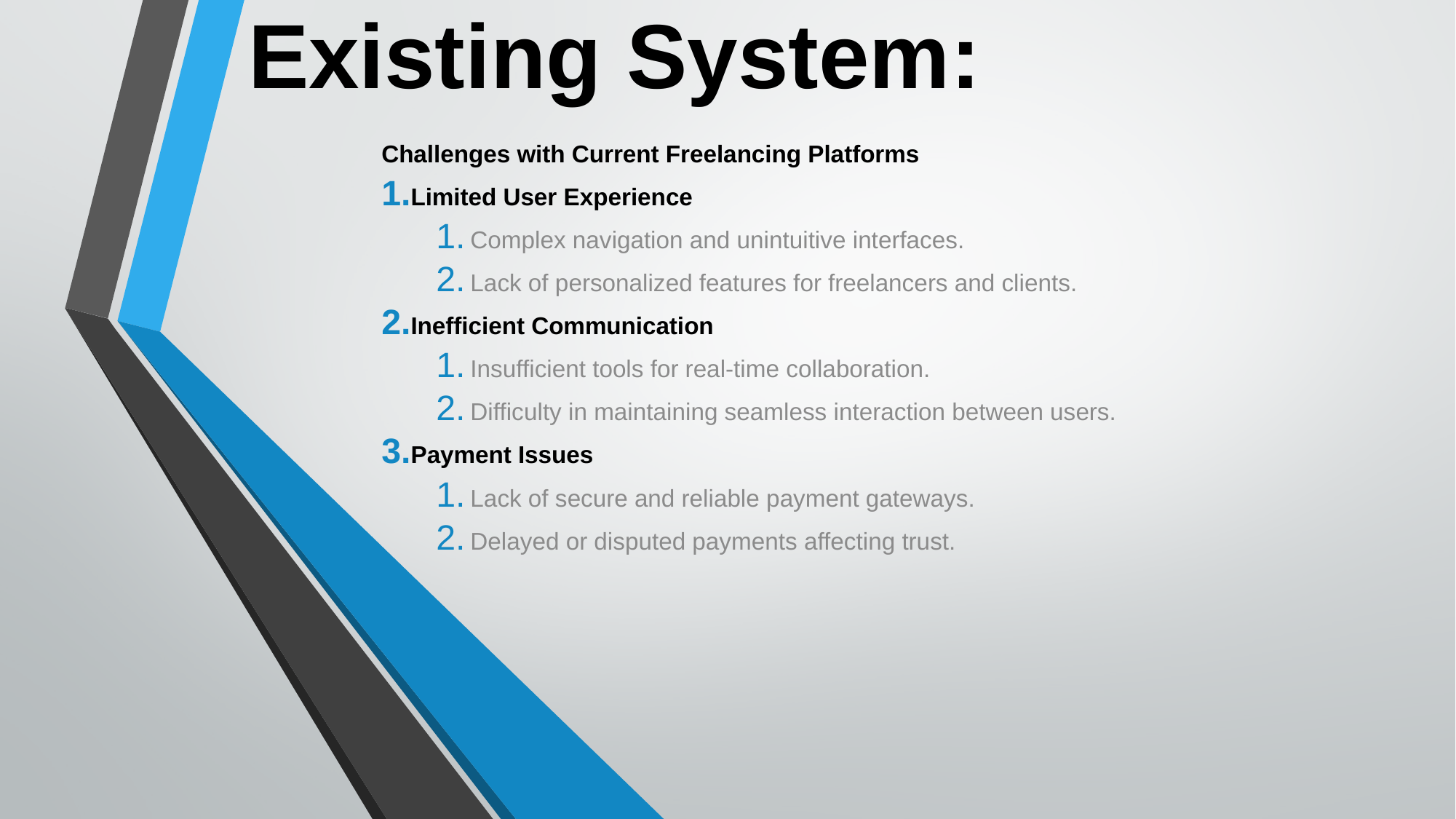

# Existing System:
Challenges with Current Freelancing Platforms
Limited User Experience
Complex navigation and unintuitive interfaces.
Lack of personalized features for freelancers and clients.
Inefficient Communication
Insufficient tools for real-time collaboration.
Difficulty in maintaining seamless interaction between users.
Payment Issues
Lack of secure and reliable payment gateways.
Delayed or disputed payments affecting trust.